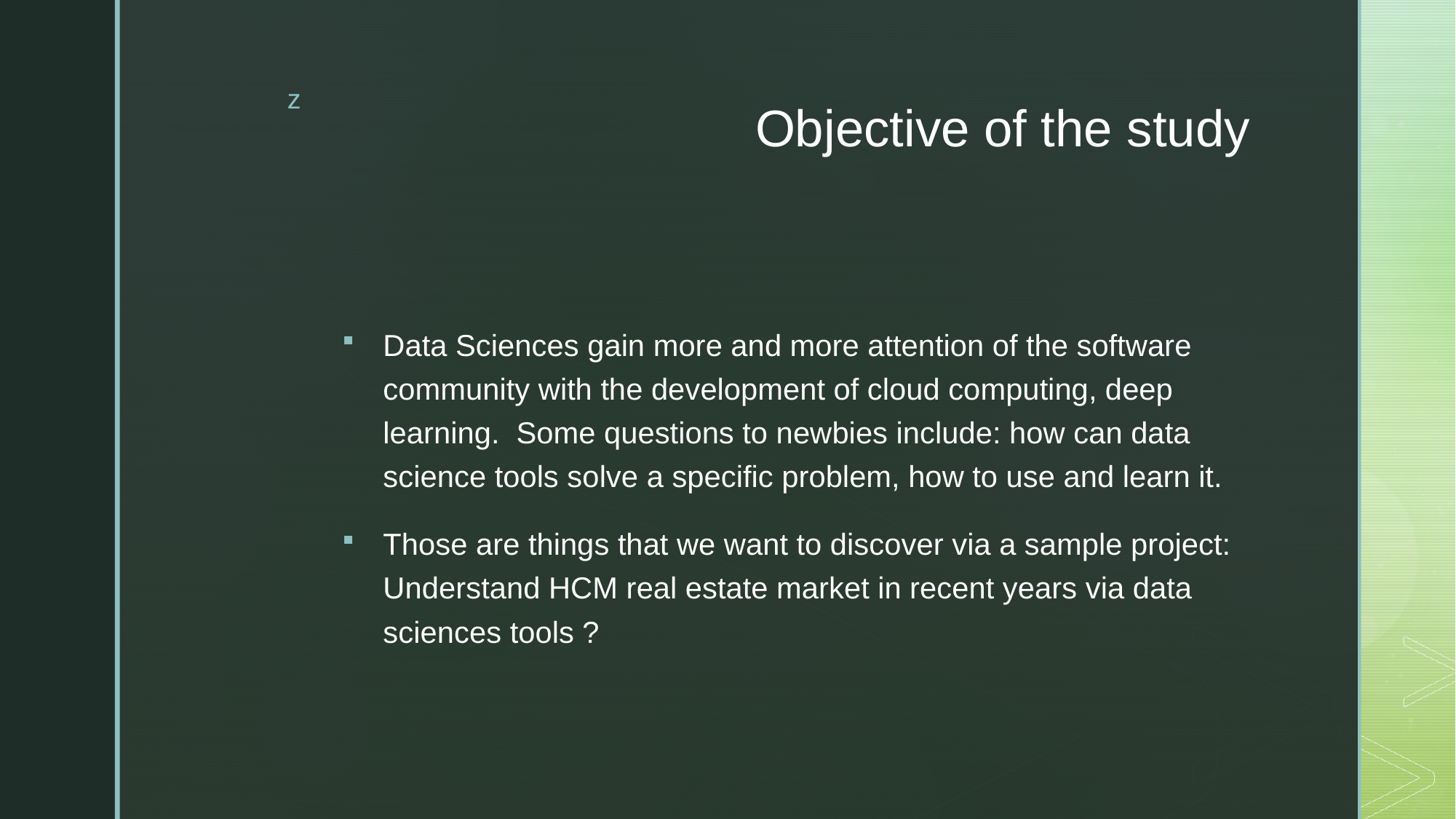

# Objective of the study
Data Sciences gain more and more attention of the software community with the development of cloud computing, deep learning.  Some questions to newbies include: how can data science tools solve a specific problem, how to use and learn it.
Those are things that we want to discover via a sample project: Understand HCM real estate market in recent years via data sciences tools ?